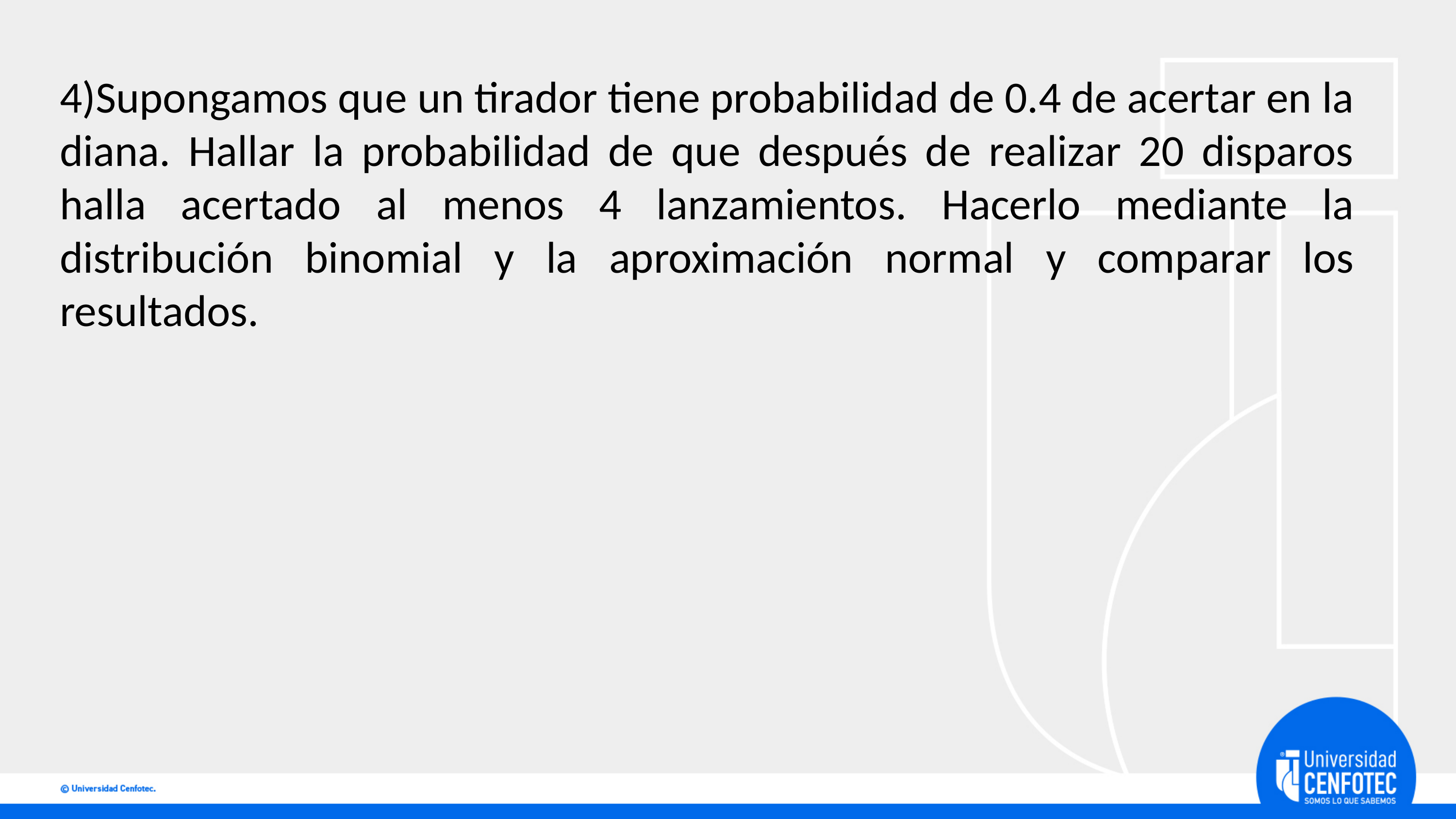

4)Supongamos que un tirador tiene probabilidad de 0.4 de acertar en la diana. Hallar la probabilidad de que después de realizar 20 disparos halla acertado al menos 4 lanzamientos. Hacerlo mediante la distribución binomial y la aproximación normal y comparar los resultados.